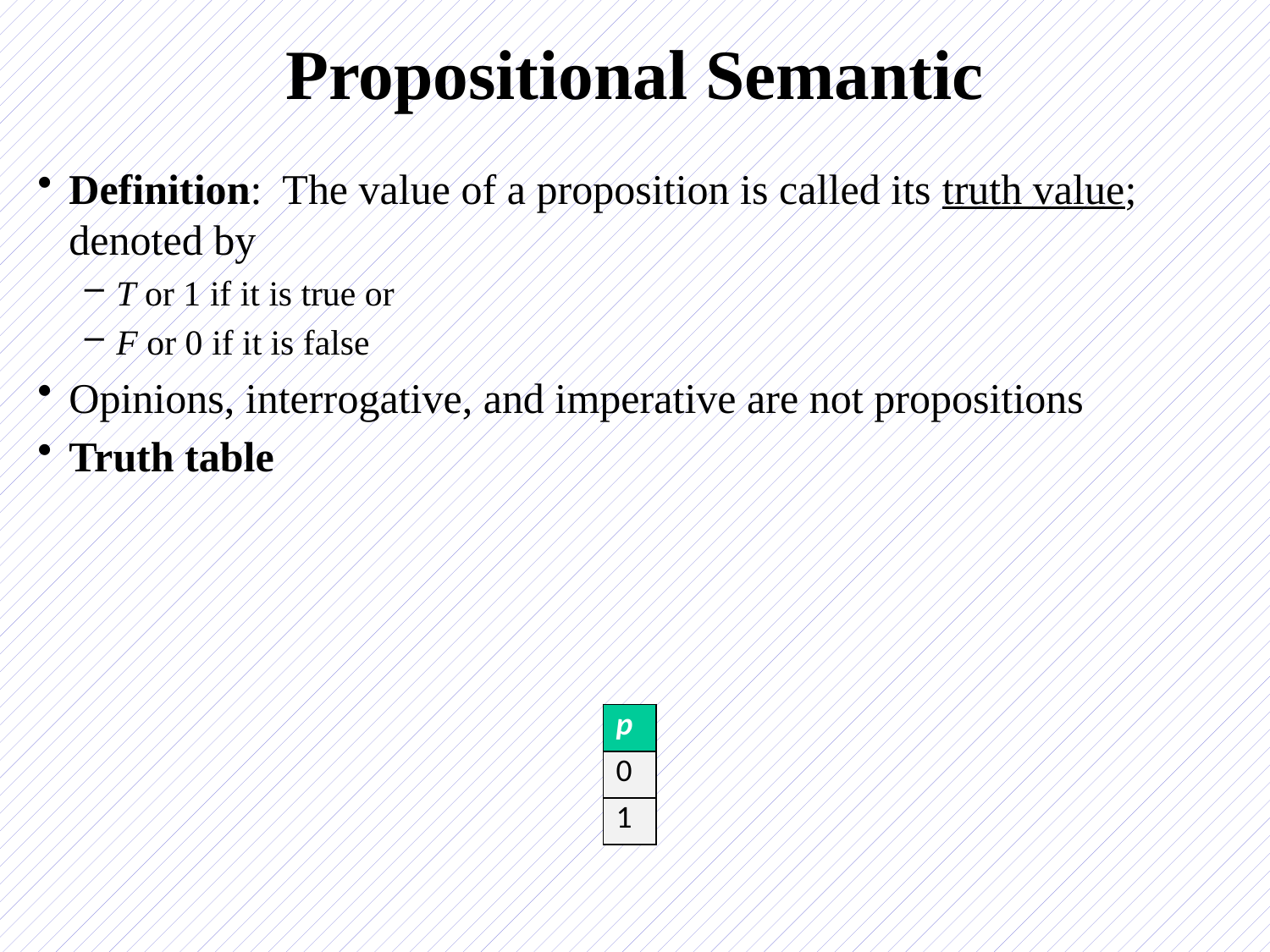

# Propositional Semantic
Definition:  The value of a proposition is called its truth value; denoted by
T or 1 if it is true or
F or 0 if it is false
Opinions, interrogative, and imperative are not propositions
Truth table
| p |
| --- |
| 0 |
| 1 |